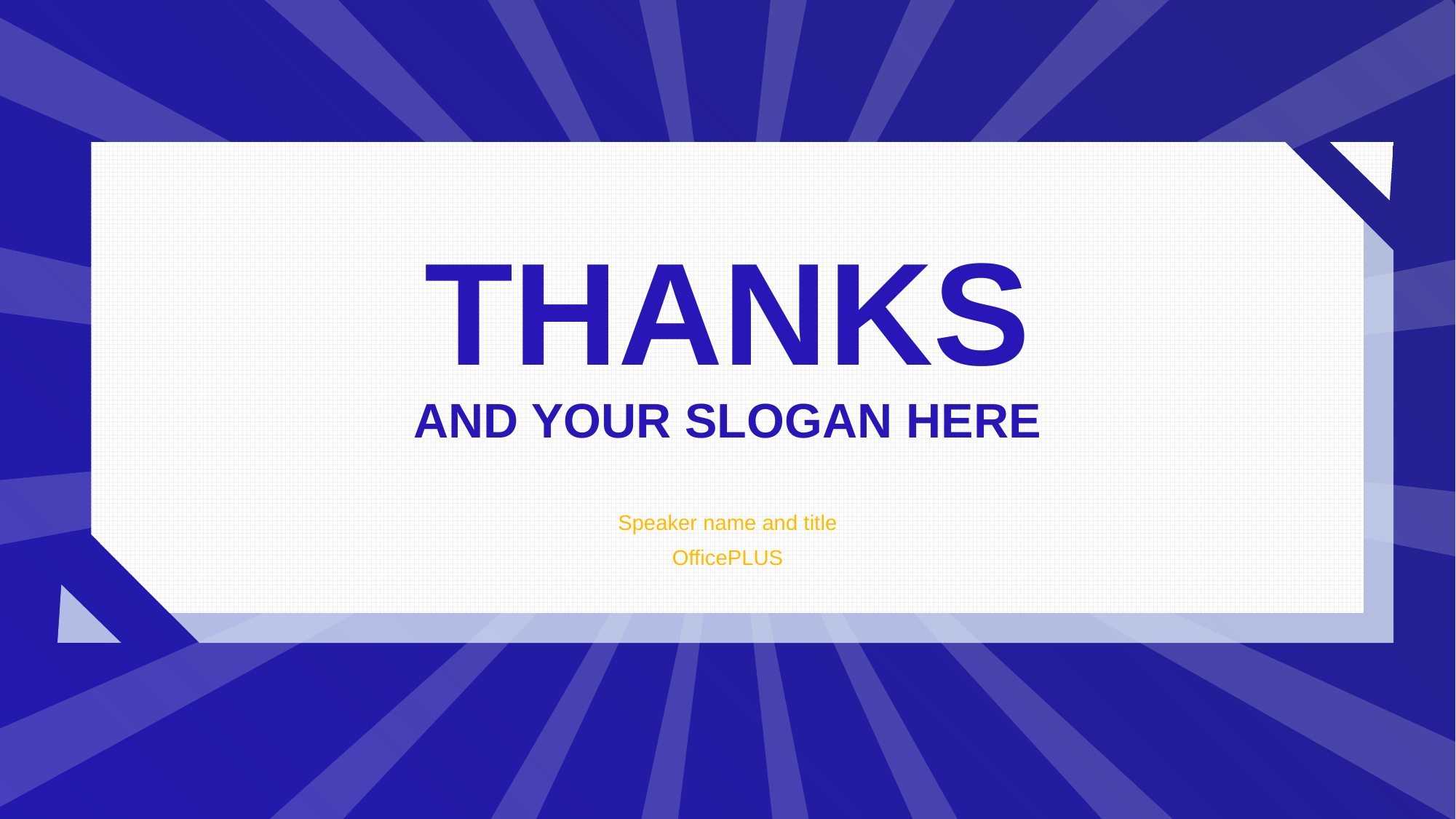

# THANKS AND YOUR SLOGAN HERE
Speaker name and title
OfficePLUS